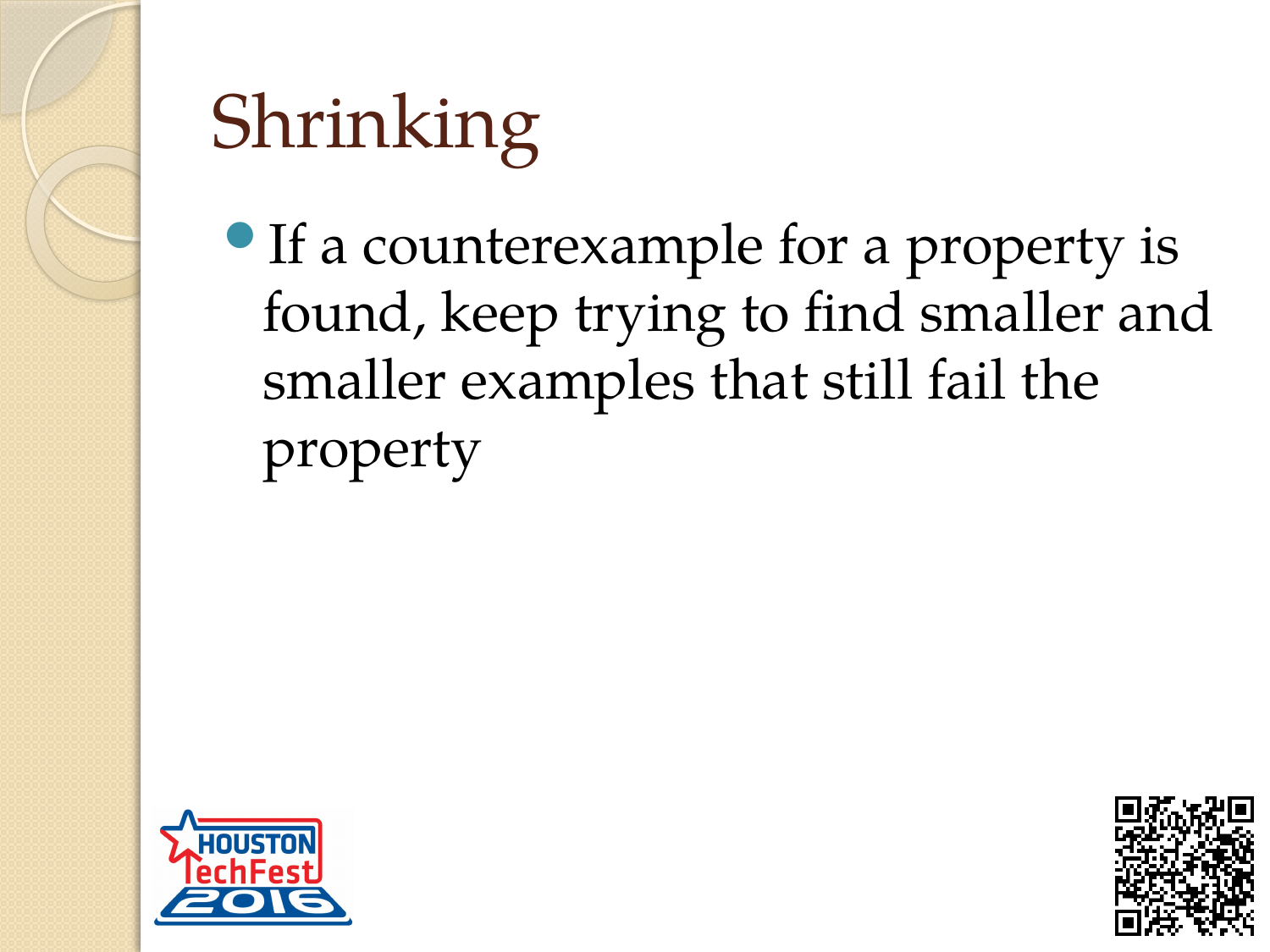

# Shrinking
If a counterexample for a property is found, keep trying to find smaller and smaller examples that still fail the property